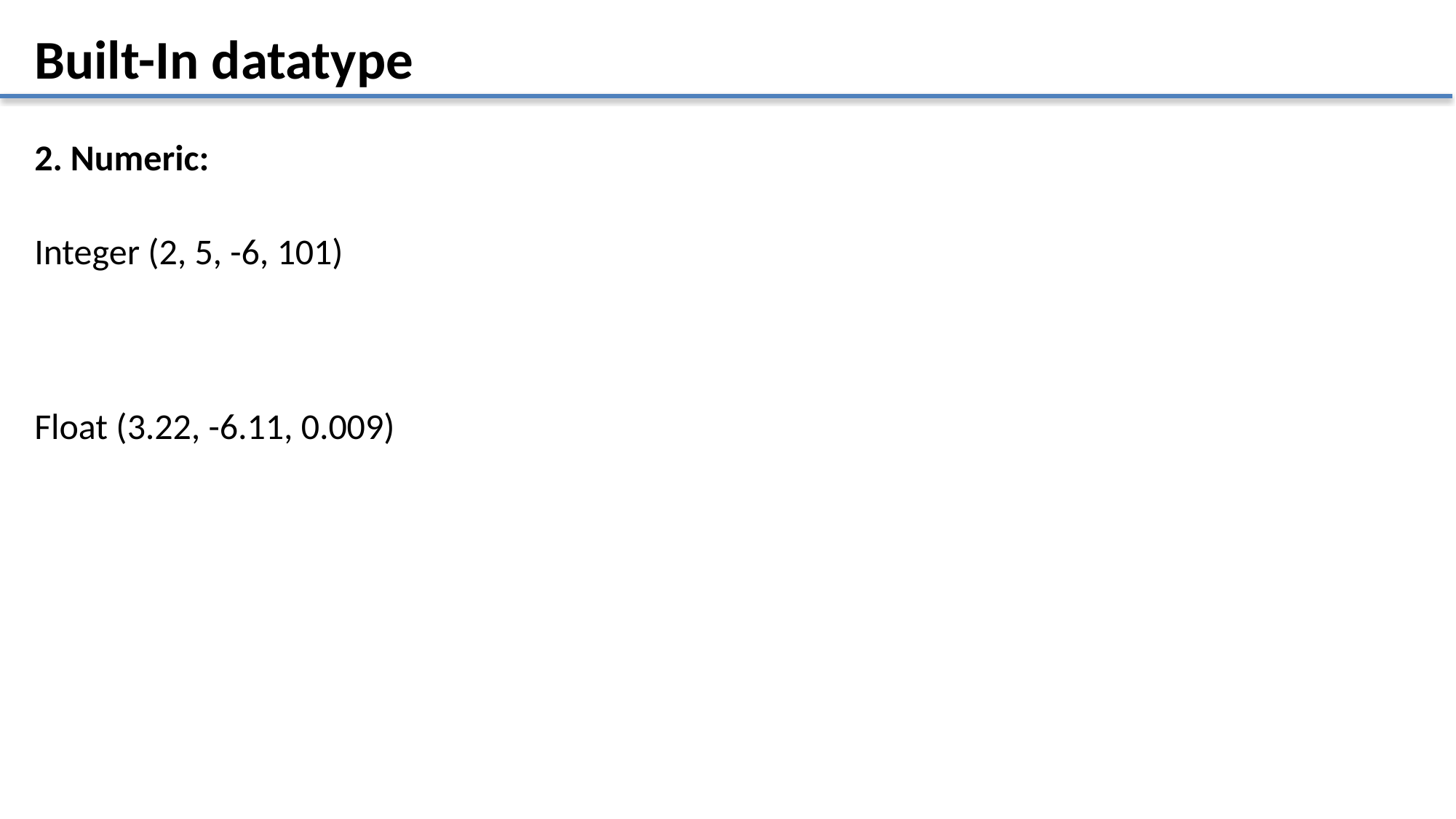

Built-In datatype
2. Numeric:
Integer (2, 5, -6, 101)

Float (3.22, -6.11, 0.009)
Basics
Presented By : Nitish Vig